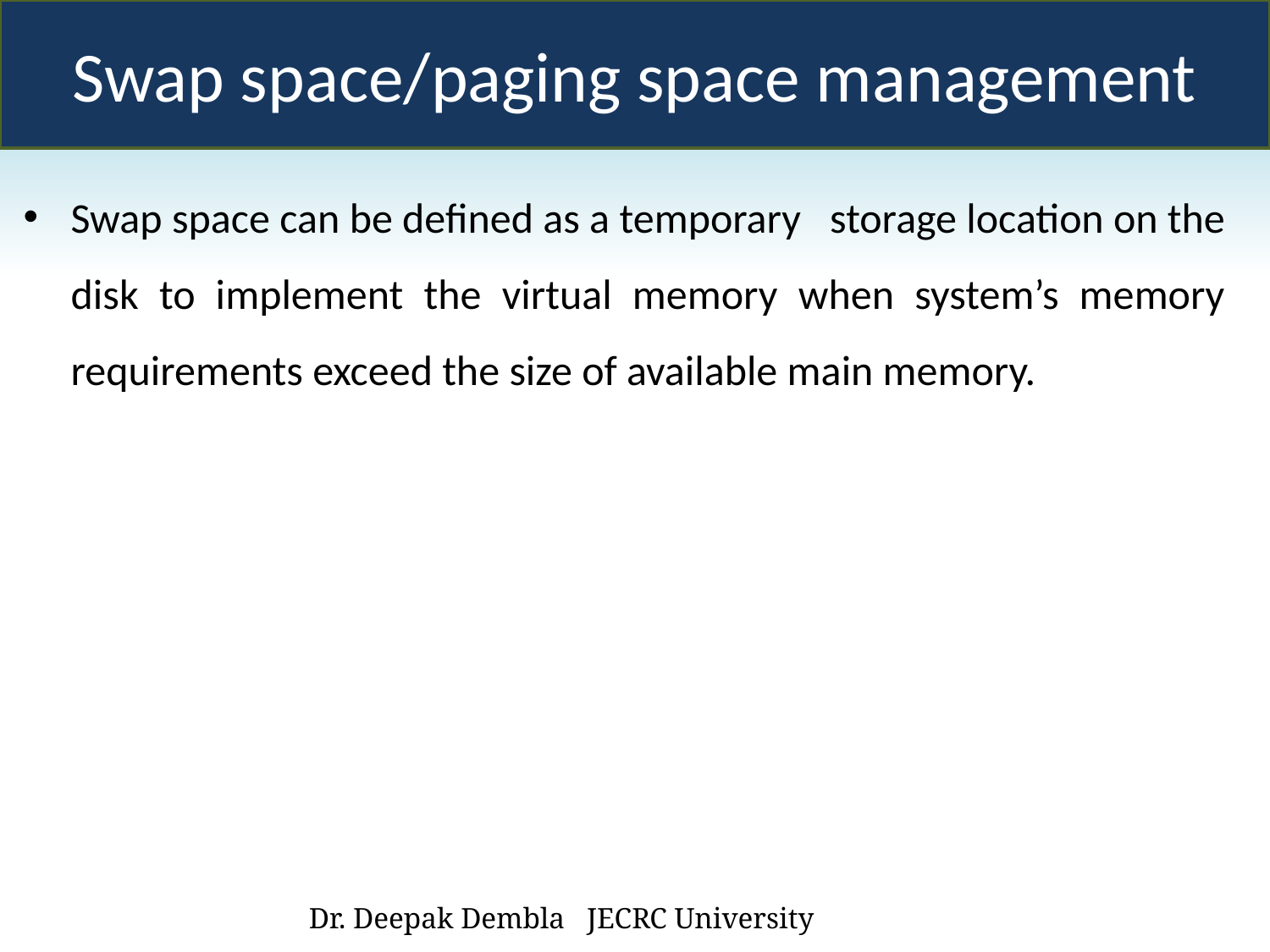

Swap space/paging space management

Swap space can be defined as a temporary   storage location on the disk to implement the virtual memory when system’s memory requirements exceed the size of available main memory.